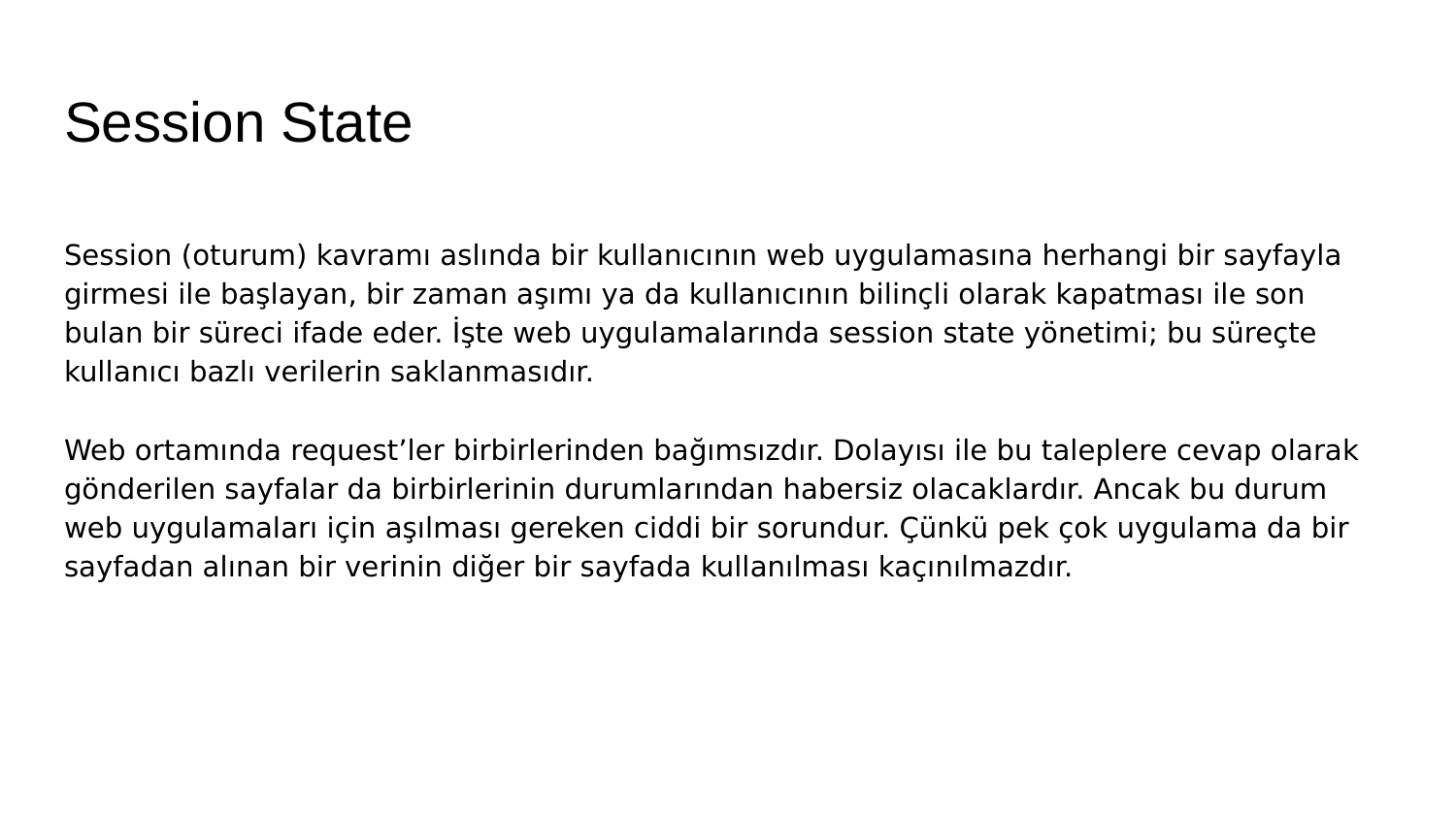

# Session State

Session (oturum) kavramı aslında bir kullanıcının web uygulamasına herhangi bir sayfayla girmesi ile başlayan, bir zaman aşımı ya da kullanıcının bilinçli olarak kapatması ile son bulan bir süreci ifade eder. İşte web uygulamalarında session state yönetimi; bu süreçte kullanıcı bazlı verilerin saklanmasıdır.

Web ortamında request’ler birbirlerinden bağımsızdır. Dolayısı ile bu taleplere cevap olarak gönderilen sayfalar da birbirlerinin durumlarından habersiz olacaklardır. Ancak bu durum web uygulamaları için aşılması gereken ciddi bir sorundur. Çünkü pek çok uygulama da bir sayfadan alınan bir verinin diğer bir sayfada kullanılması kaçınılmazdır.